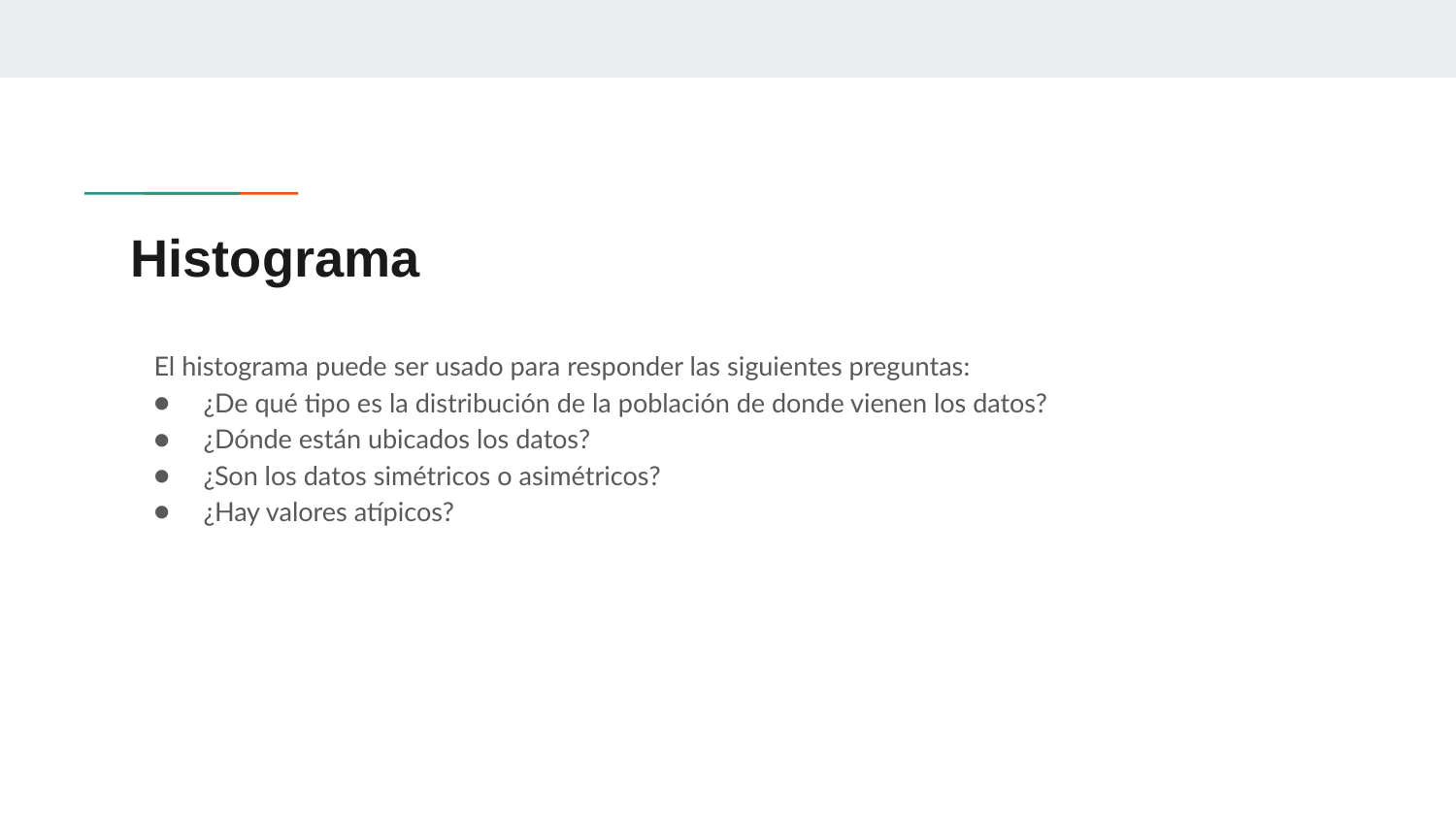

# Histograma
El histograma puede ser usado para responder las siguientes preguntas:
¿De qué tipo es la distribución de la población de donde vienen los datos?
¿Dónde están ubicados los datos?
¿Son los datos simétricos o asimétricos?
¿Hay valores atípicos?